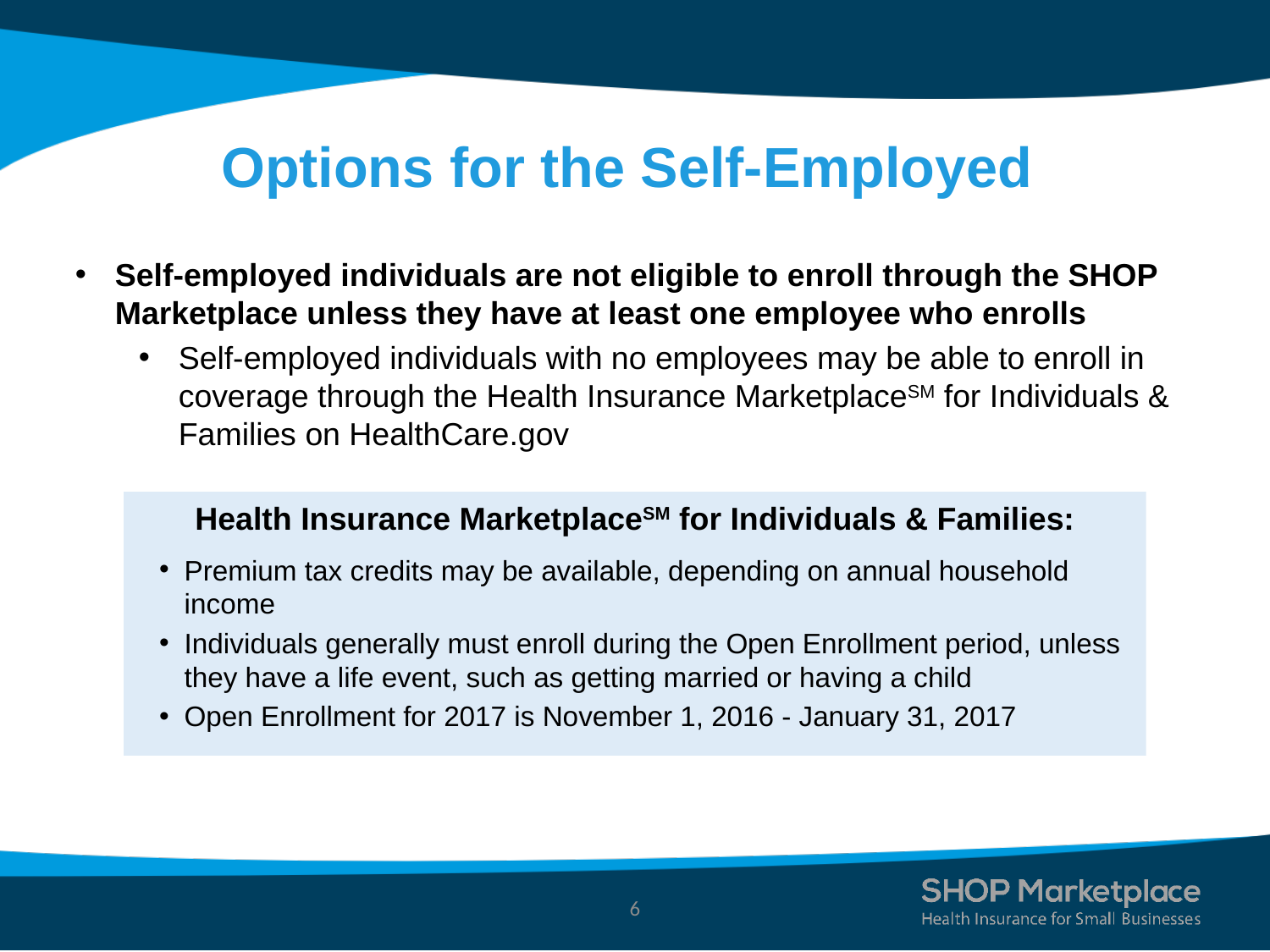

# Options for the Self-Employed
Self-employed individuals are not eligible to enroll through the SHOP Marketplace unless they have at least one employee who enrolls
Self-employed individuals with no employees may be able to enroll in coverage through the Health Insurance MarketplaceSM for Individuals & Families on HealthCare.gov
Health Insurance MarketplaceSM for Individuals & Families:
Premium tax credits may be available, depending on annual household income
Individuals generally must enroll during the Open Enrollment period, unless they have a life event, such as getting married or having a child
Open Enrollment for 2017 is November 1, 2016 - January 31, 2017
6